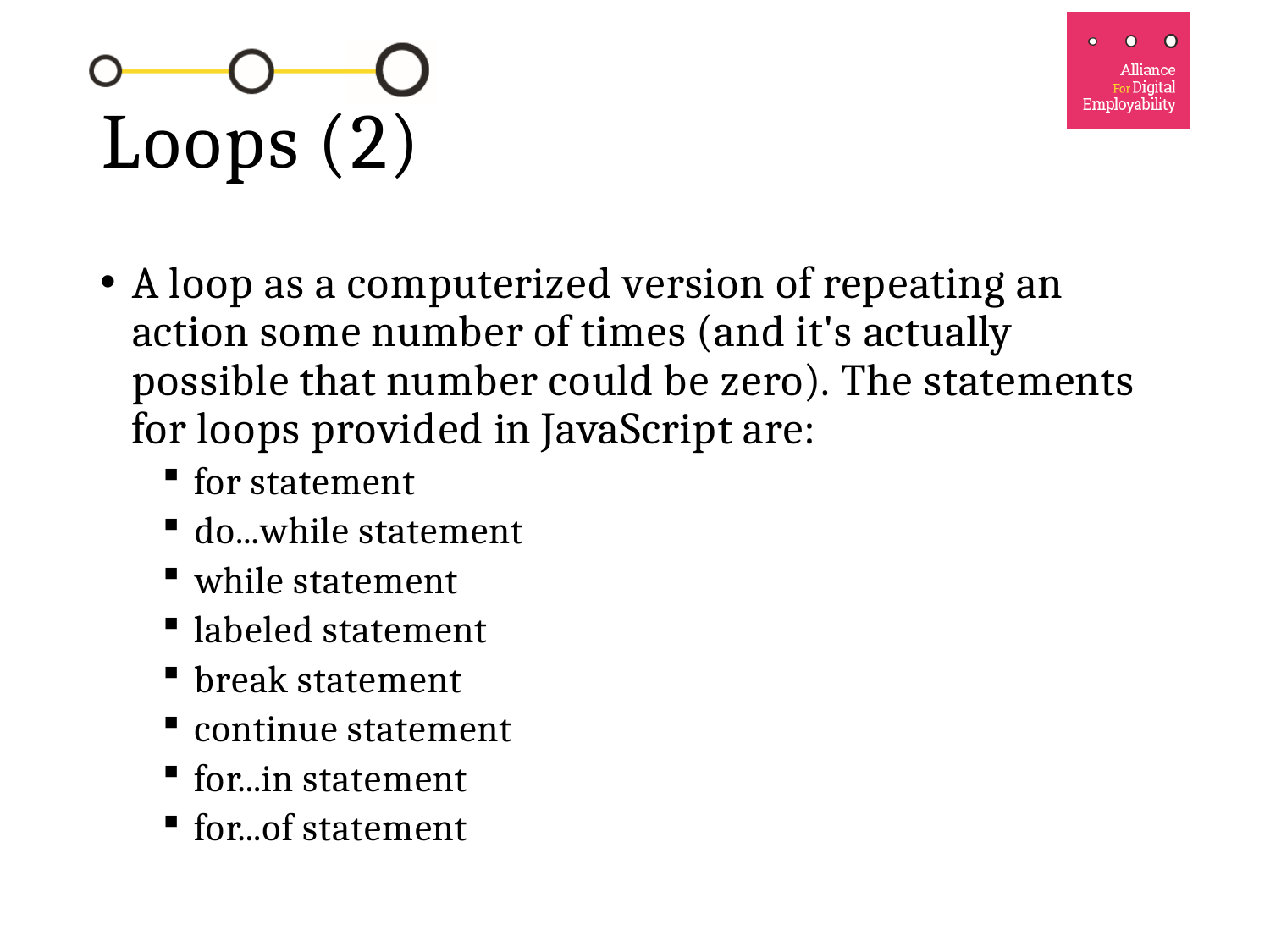

# Loops (2)
A loop as a computerized version of repeating an action some number of times (and it's actually possible that number could be zero). The statements for loops provided in JavaScript are:
for statement
do...while statement
while statement
labeled statement
break statement
continue statement
for...in statement
for...of statement